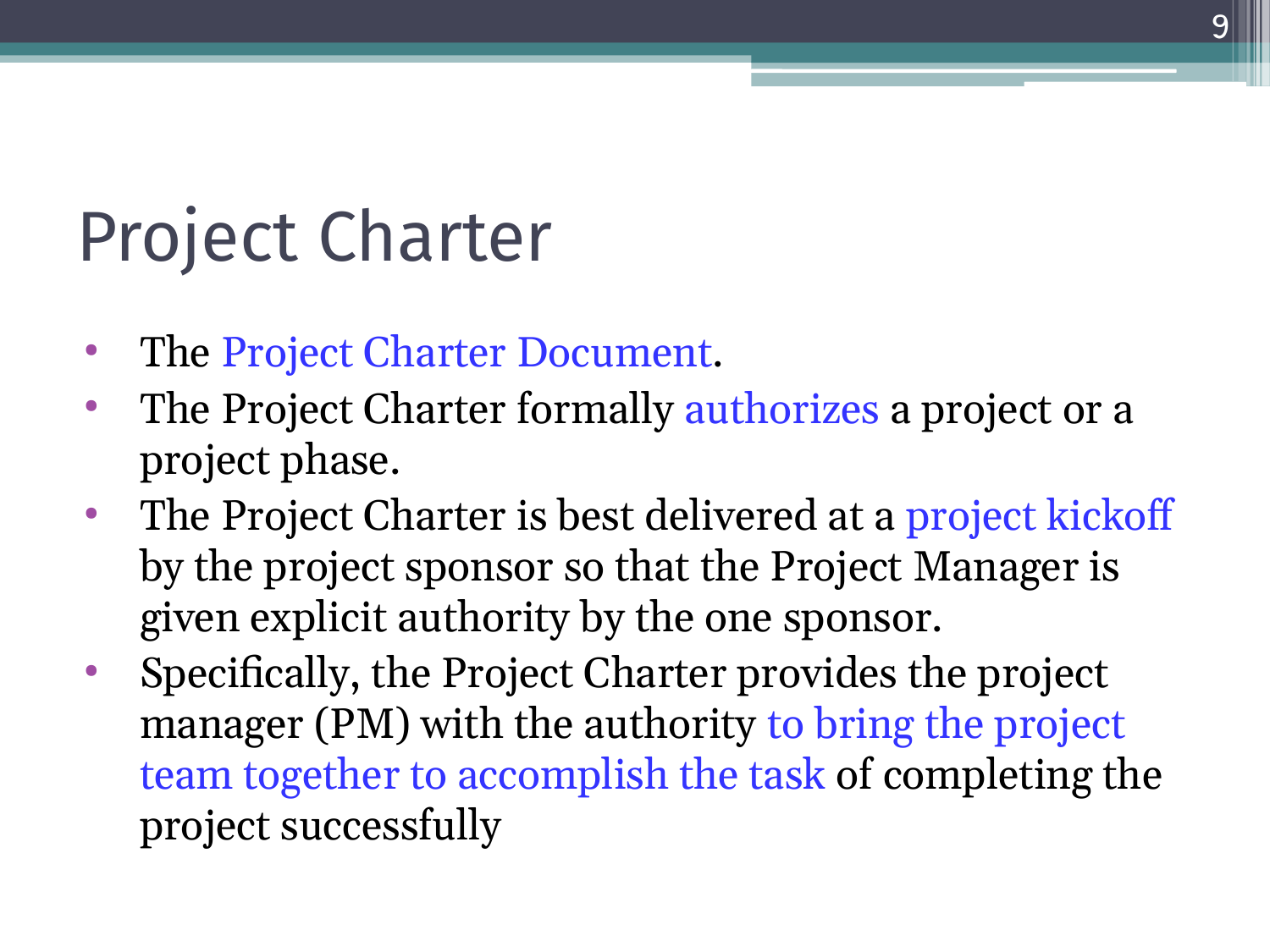

9
# Project Charter
The Project Charter Document.
The Project Charter formally authorizes a project or a project phase.
The Project Charter is best delivered at a project kickoff by the project sponsor so that the Project Manager is given explicit authority by the one sponsor.
Specifically, the Project Charter provides the project manager (PM) with the authority to bring the project team together to accomplish the task of completing the project successfully